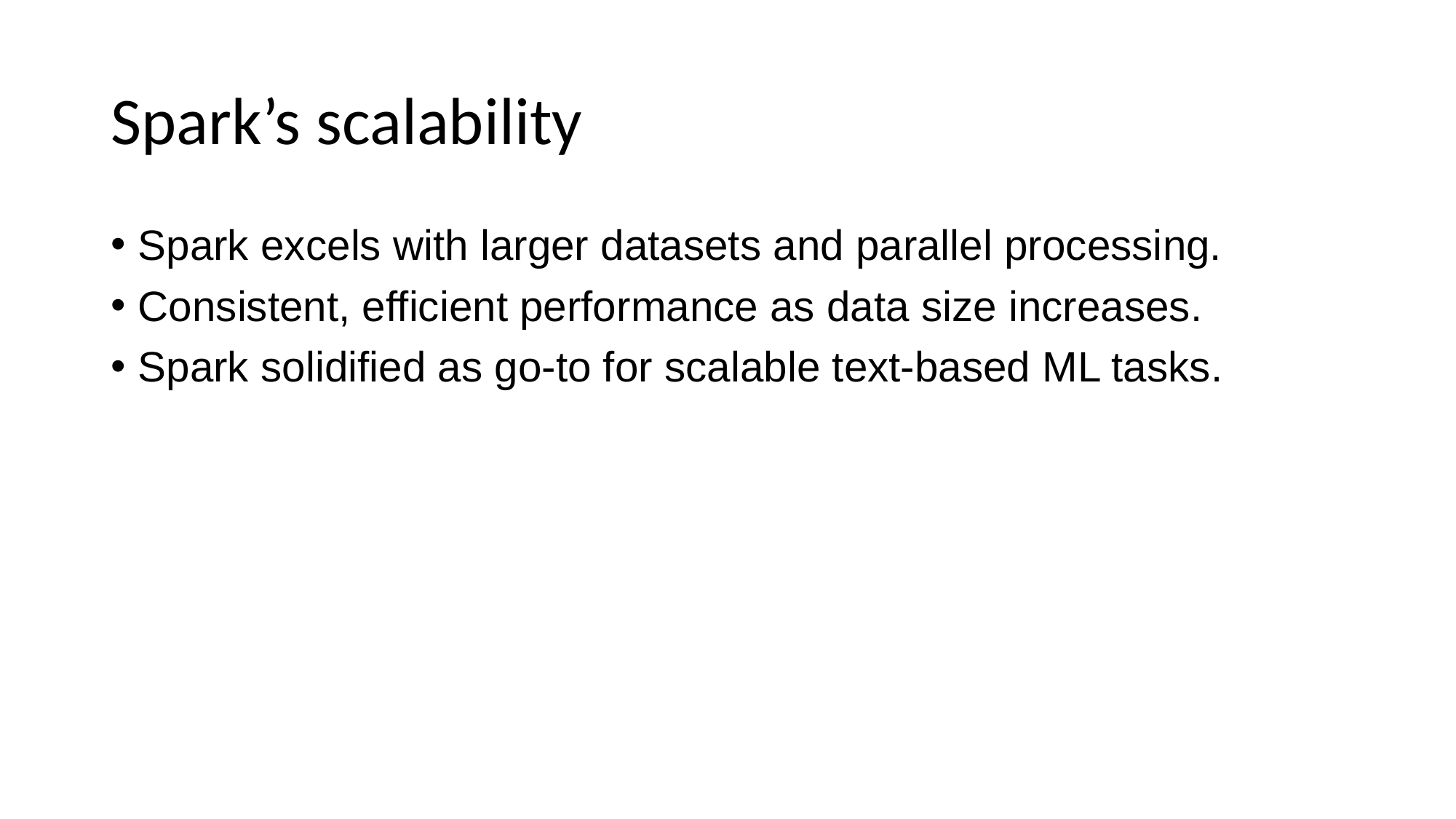

# Spark’s scalability
Spark excels with larger datasets and parallel processing.
Consistent, efficient performance as data size increases.
Spark solidified as go-to for scalable text-based ML tasks.